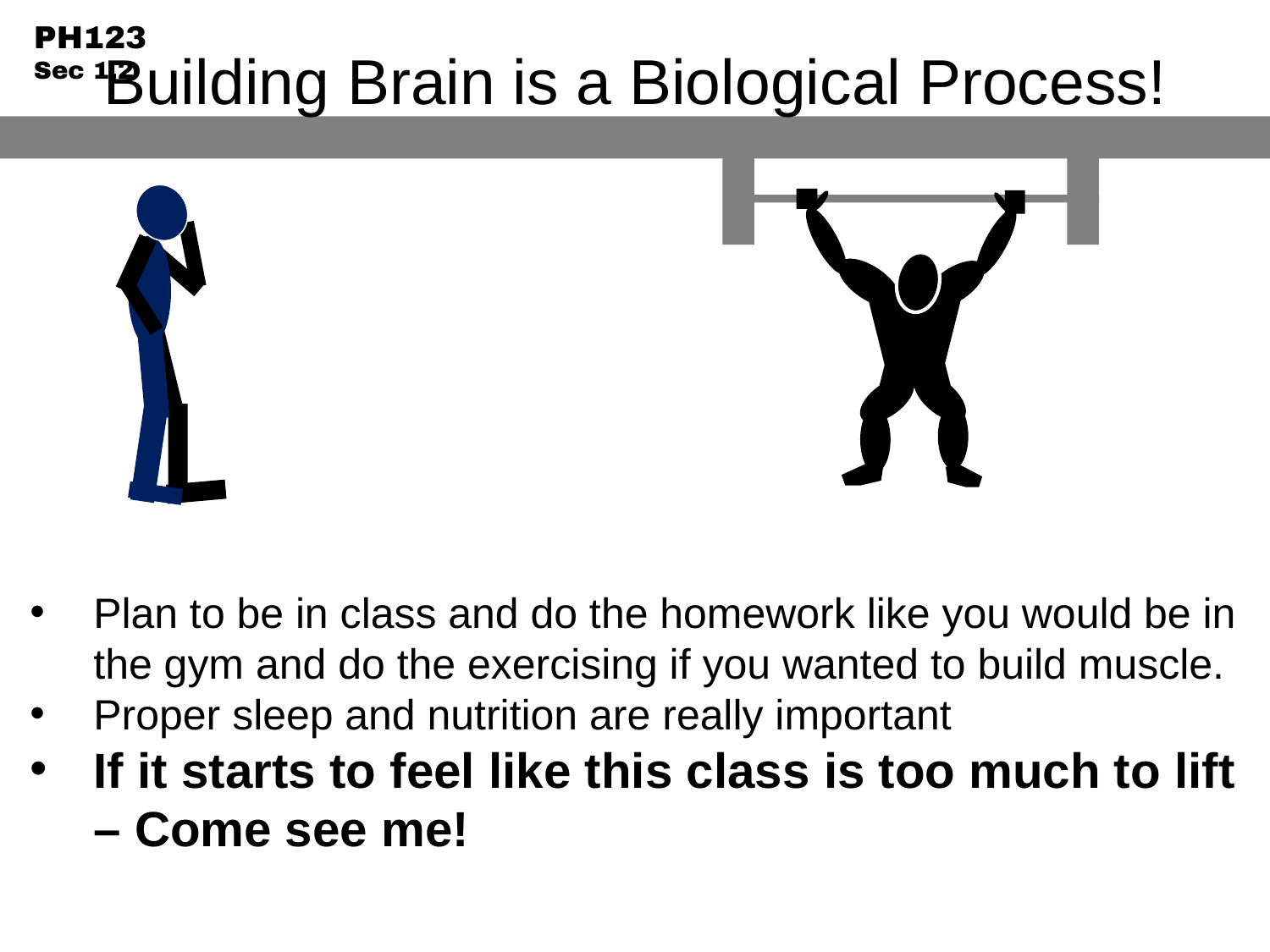

# Building Brain is a Biological Process!

Plan to be in class and do the homework like you would be in the gym and do the exercising if you wanted to build muscle.
Proper sleep and nutrition are really important
If it starts to feel like this class is too much to lift – Come see me!